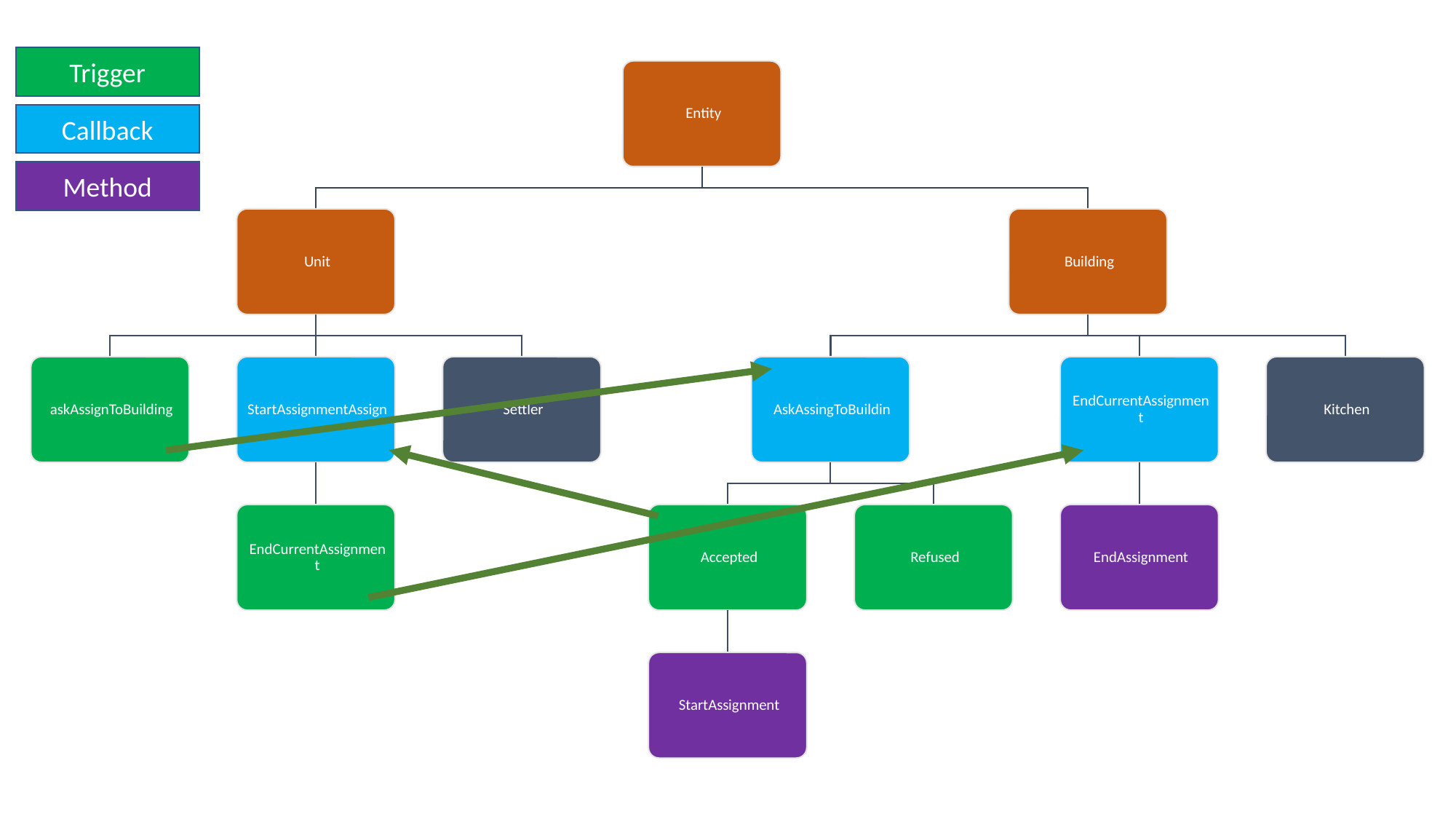

Entity
Unit
askAssignToBuilding
StartAssignmentAssign
EndCurrentAssignment
Settler
Building
AskAssingToBuildin
Accepted
StartAssignment
Refused
EndCurrentAssignment
EndAssignment
Kitchen
Trigger
Callback
Method